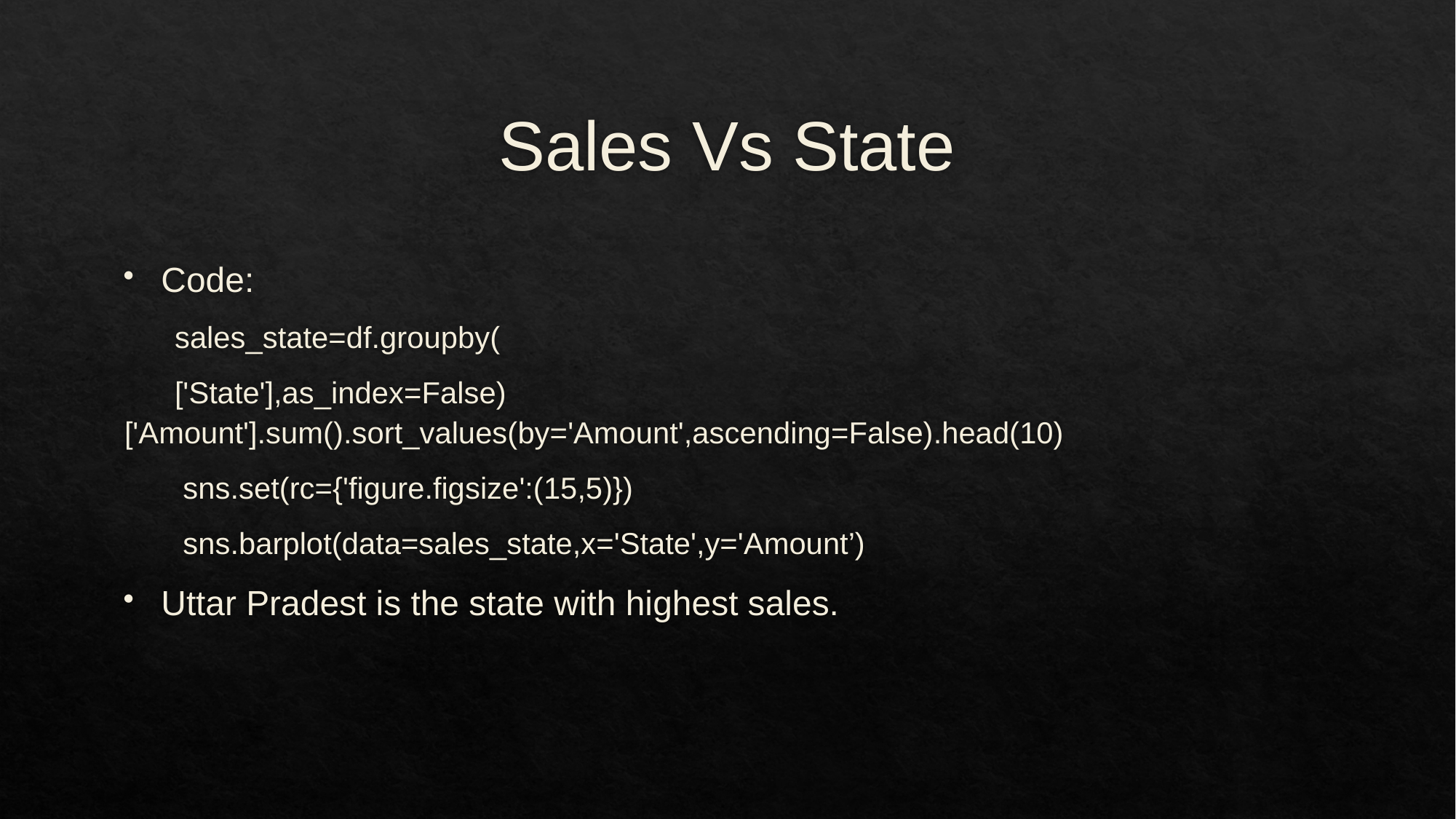

# Sales Vs State
Code:
      sales_state=df.groupby(
      ['State'],as_index=False)['Amount'].sum().sort_values(by='Amount',ascending=False).head(10)
       sns.set(rc={'figure.figsize':(15,5)})
       sns.barplot(data=sales_state,x='State',y='Amount’)
Uttar Pradest is the state with highest sales.